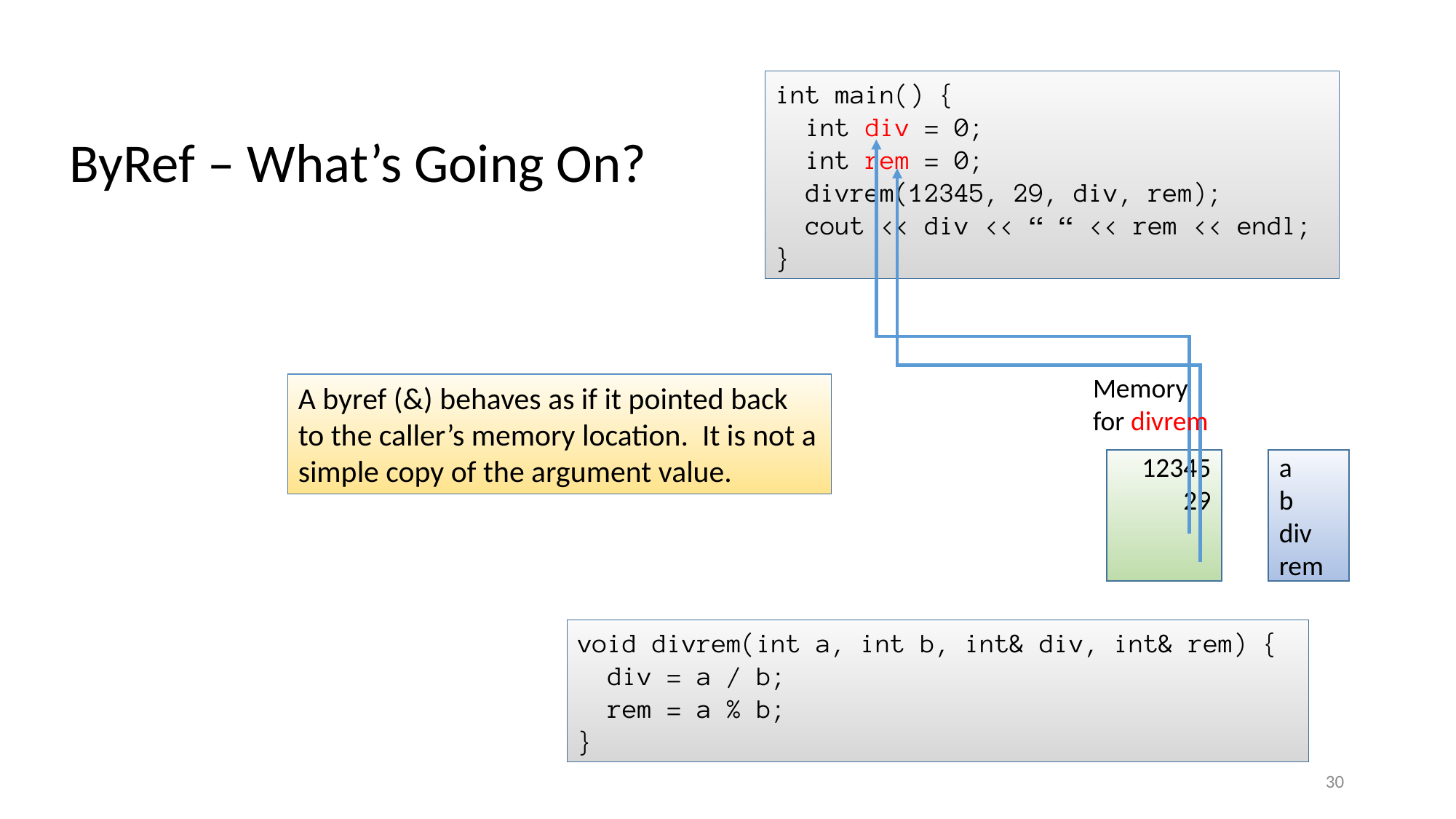

int main() {
  int div = 0;
  int rem = 0;
  divrem(12345, 29, div, rem);
  cout << div << “ “ << rem << endl;
}
ByRef – What’s Going On?
Memory for divrem
A byref (&) behaves as if it pointed back to the caller’s memory location.  It is not a simple copy of the argument value.
12345
29

a
b
div
rem
void divrem(int a, int b, int& div, int& rem) {
  div = a / b;
  rem = a % b;
}
30